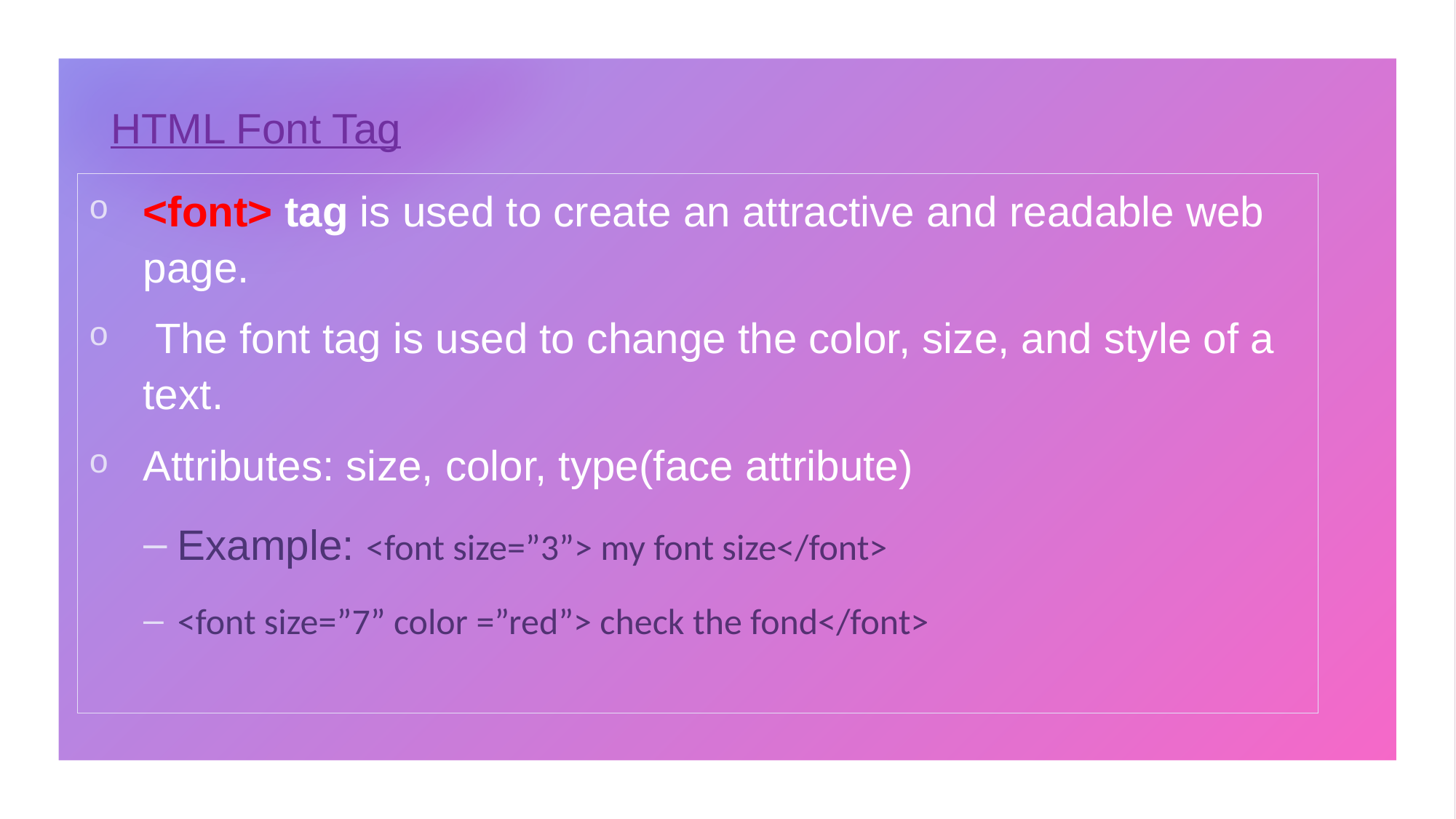

# HTML Font Tag
<font> tag is used to create an attractive and readable web page.
 The font tag is used to change the color, size, and style of a text.
Attributes: size, color, type(face attribute)
Example: <font size=”3”> my font size</font>
<font size=”7” color =”red”> check the fond</font>